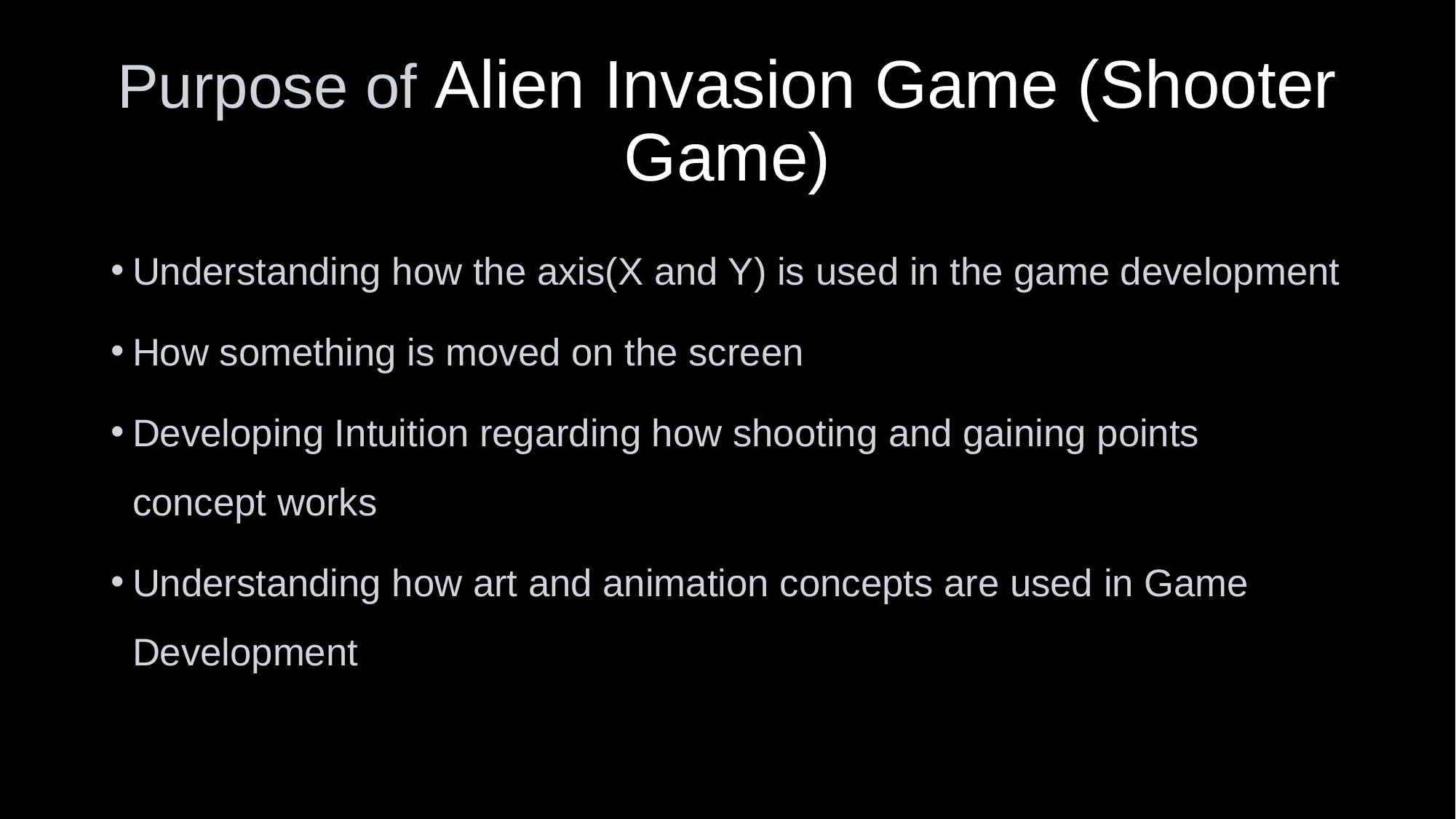

# Purpose of Alien Invasion Game (Shooter Game)
Understanding how the axis(X and Y) is used in the game development
How something is moved on the screen
Developing Intuition regarding how shooting and gaining points concept works
Understanding how art and animation concepts are used in Game Development